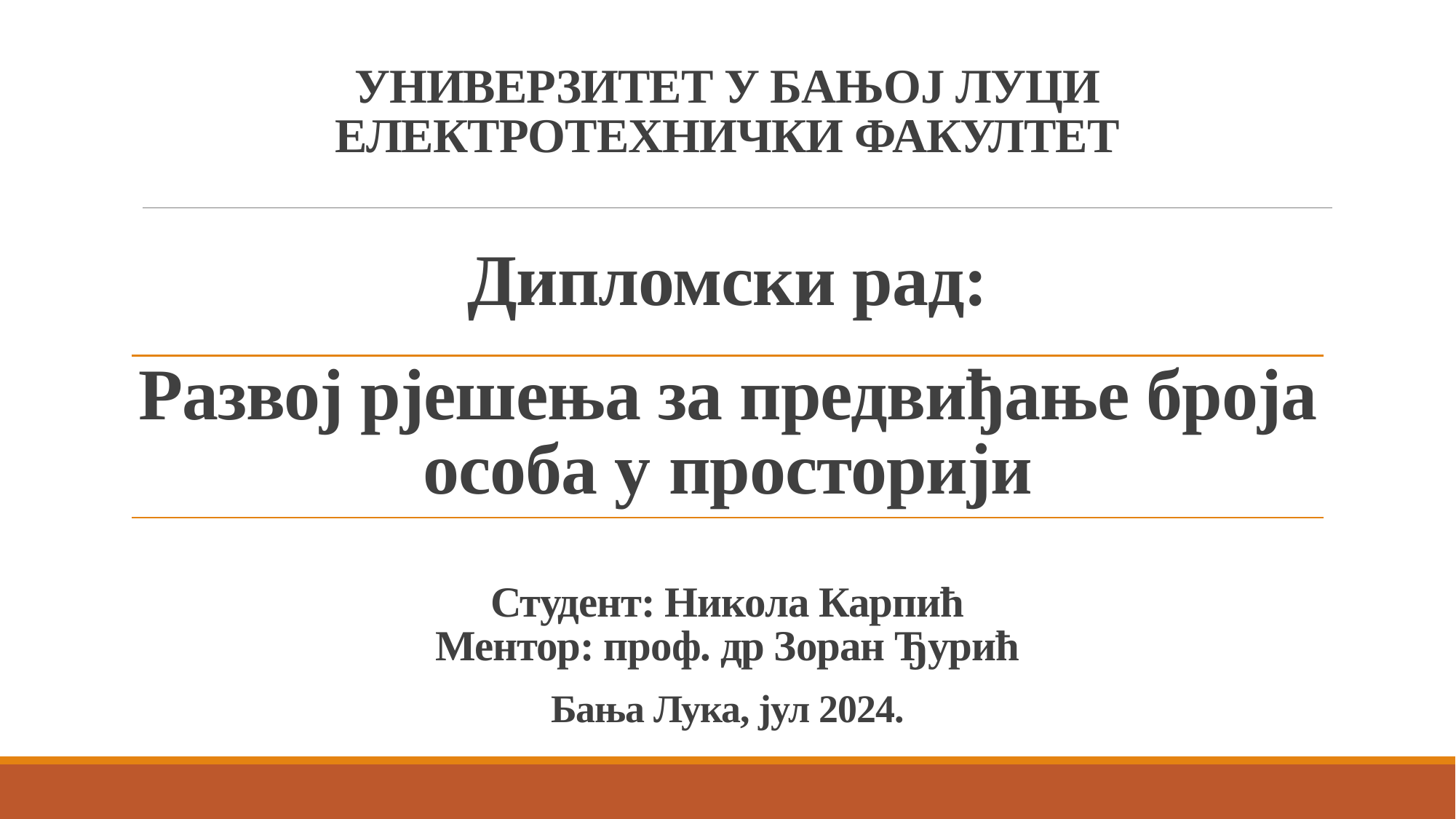

УНИВЕРЗИТЕТ У БАЊОЈ ЛУЦИ
ЕЛЕКТРОТЕХНИЧКИ ФАКУЛТЕТ

Дипломски рад:
# Развој рјешења за предвиђање броја особа у просторији

Студент: Никола Карпић
Ментор: проф. др Зоран Ђурић

Бања Лука, јул 2024.